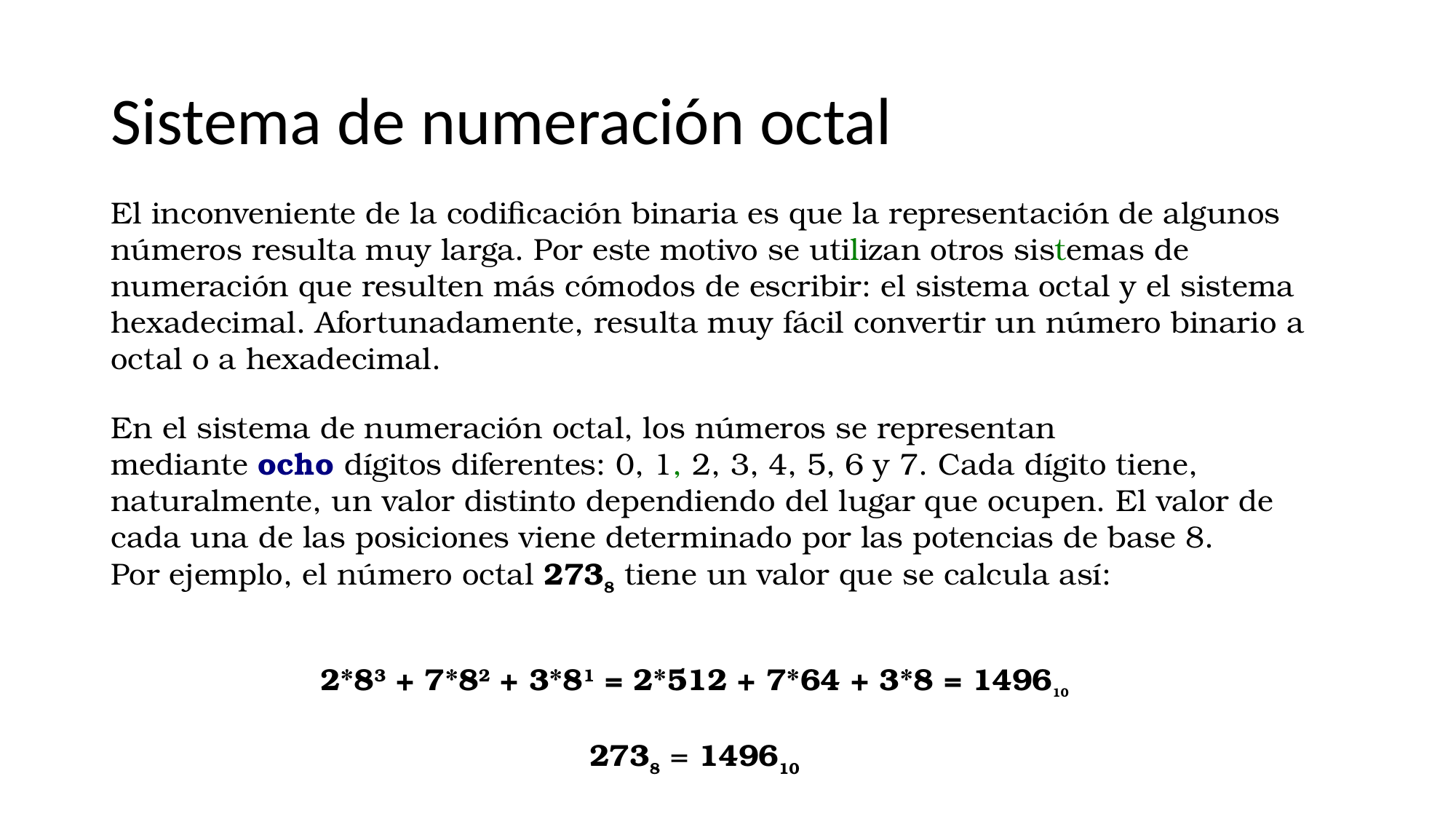

# Sistema de numeración octal
El inconveniente de la codificación binaria es que la representación de algunos números resulta muy larga. Por este motivo se utilizan otros sistemas de numeración que resulten más cómodos de escribir: el sistema octal y el sistema hexadecimal. Afortunadamente, resulta muy fácil convertir un número binario a octal o a hexadecimal.

En el sistema de numeración octal, los números se representan mediante ocho dígitos diferentes: 0, 1, 2, 3, 4, 5, 6 y 7. Cada dígito tiene, naturalmente, un valor distinto dependiendo del lu­gar que ocupen. El valor de cada una de las posiciones viene determinado por las potencias de base 8.
Por ejemplo, el número octal 2738 tiene un valor que se calcula así:
2*83 + 7*82 + 3*81 = 2*512 + 7*64 + 3*8 = 149610
2738 = 149610